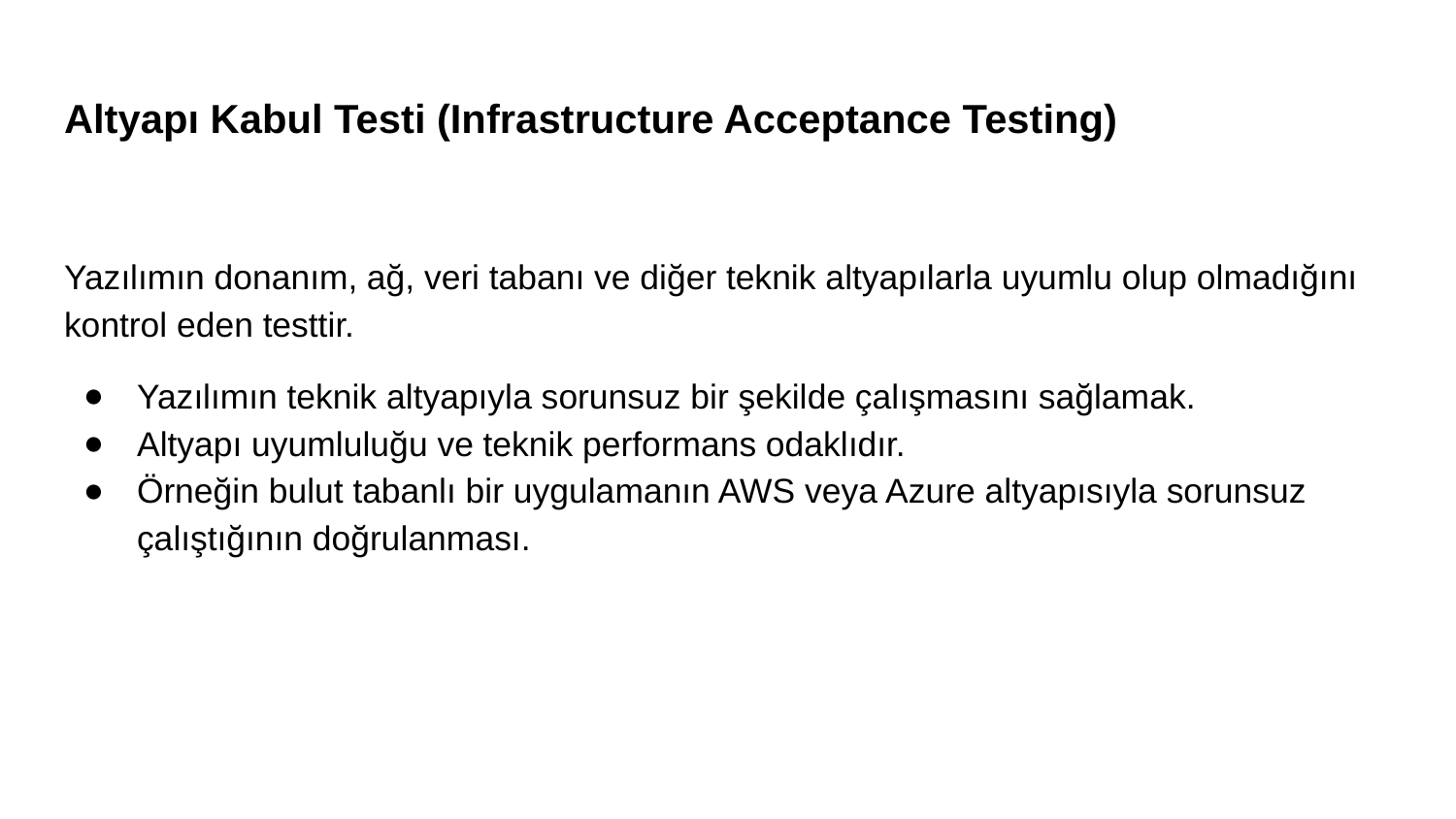

# Altyapı Kabul Testi (Infrastructure Acceptance Testing)

Yazılımın donanım, ağ, veri tabanı ve diğer teknik altyapılarla uyumlu olup olmadığını kontrol eden testtir.
Yazılımın teknik altyapıyla sorunsuz bir şekilde çalışmasını sağlamak.
Altyapı uyumluluğu ve teknik performans odaklıdır.
Örneğin bulut tabanlı bir uygulamanın AWS veya Azure altyapısıyla sorunsuz çalıştığının doğrulanması.